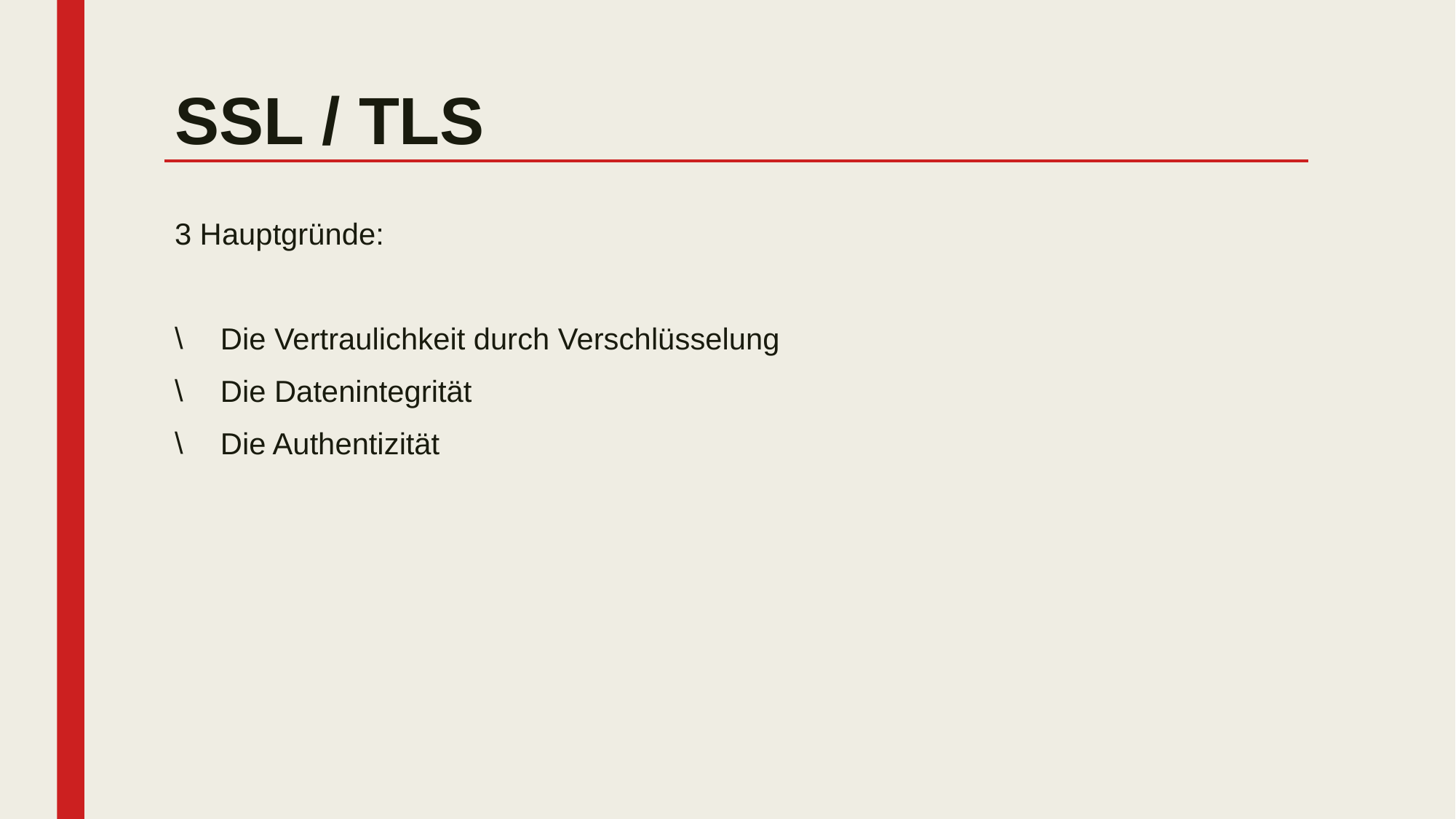

# SSL / TLS
3 Hauptgründe:

Die Vertraulichkeit durch Verschlüsselung
Die Datenintegrität
Die Authentizität